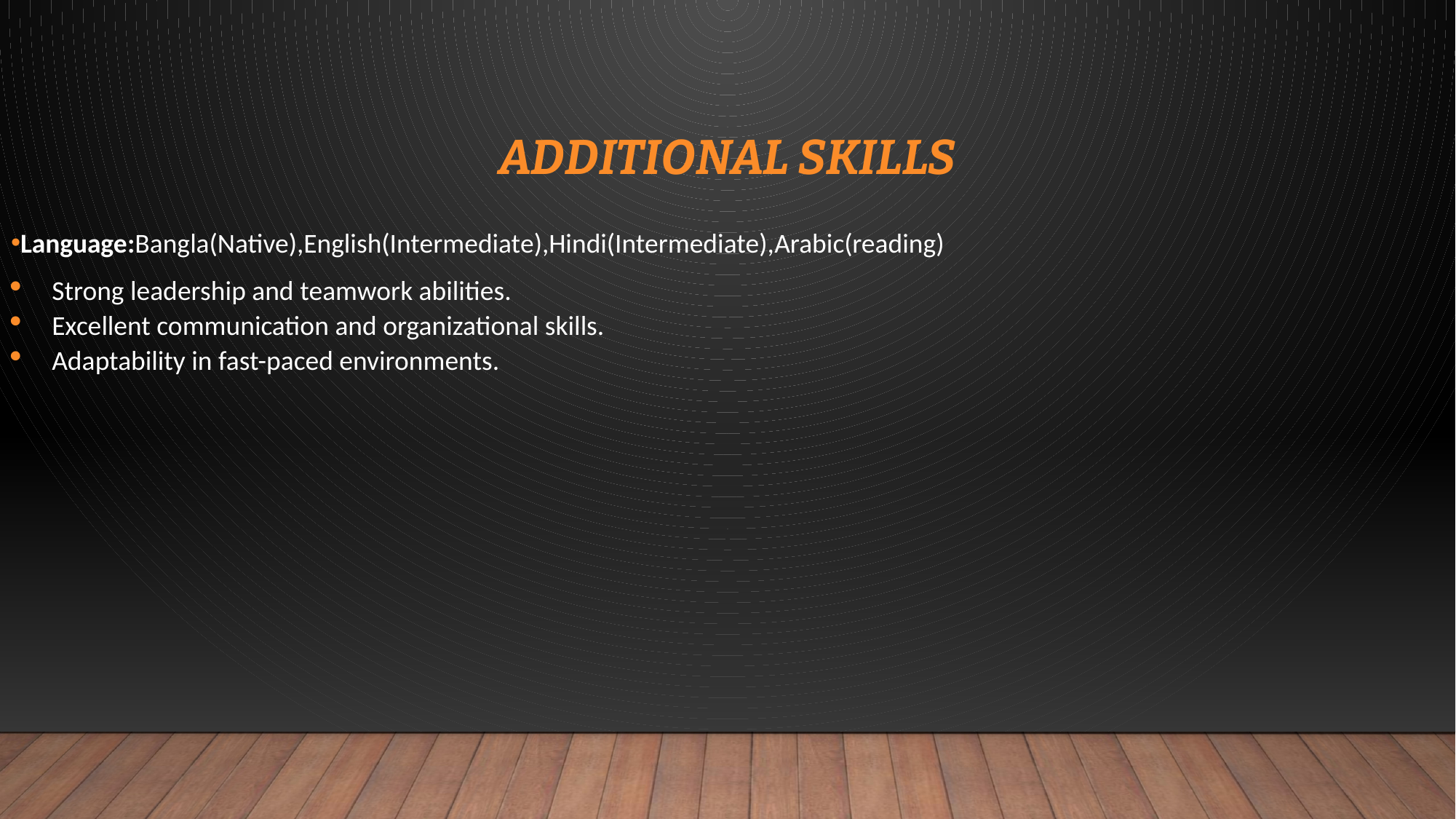

# ADDITIONAL SKILLS
Language:Bangla(Native),English(Intermediate),Hindi(Intermediate),Arabic(reading)
Strong leadership and teamwork abilities.
Excellent communication and organizational skills.
Adaptability in fast-paced environments.